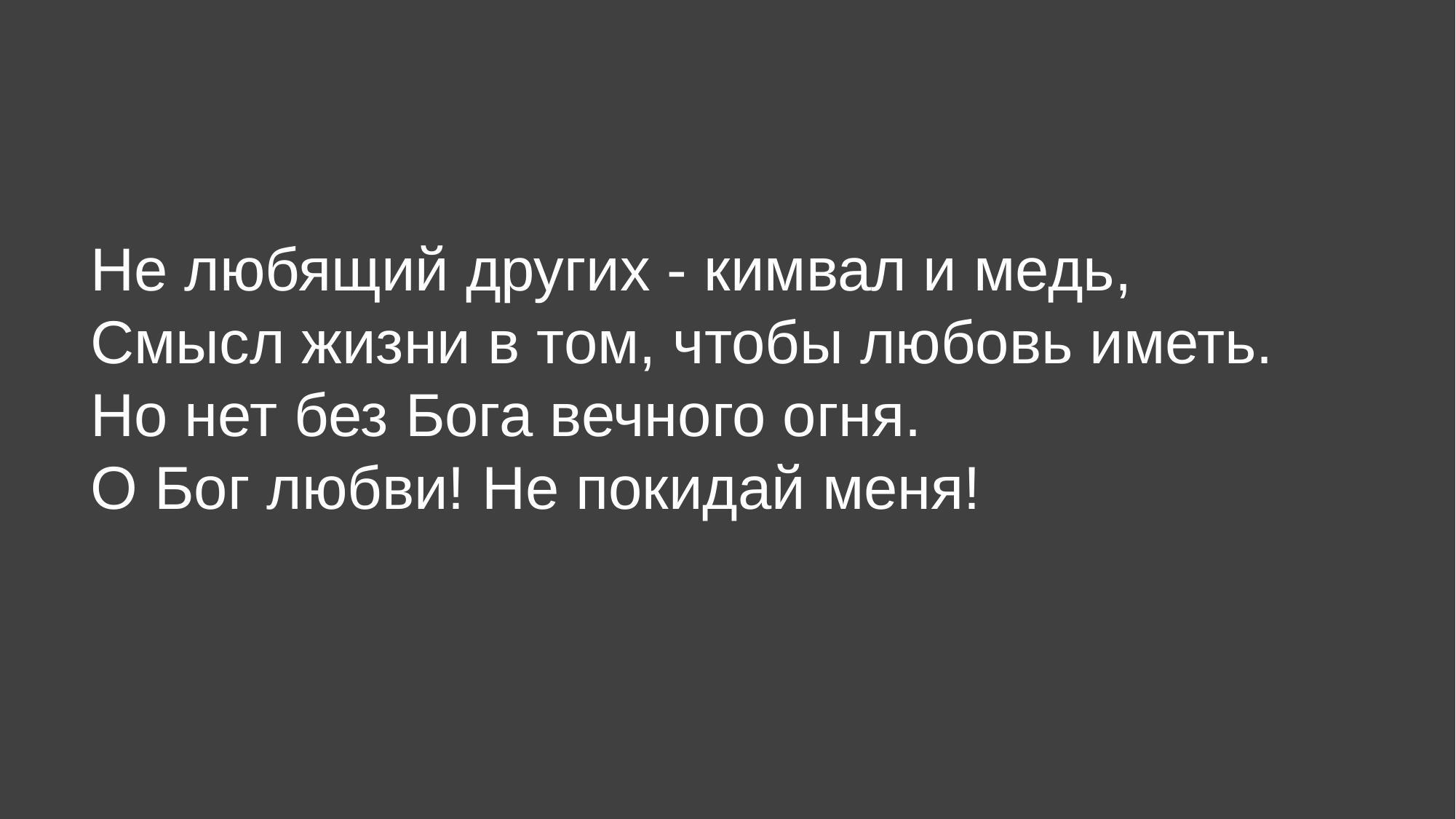

Не любящий других - кимвал и медь,
Смысл жизни в том, чтобы любовь иметь.
Но нет без Бога вечного огня.
О Бог любви! Не покидай меня!